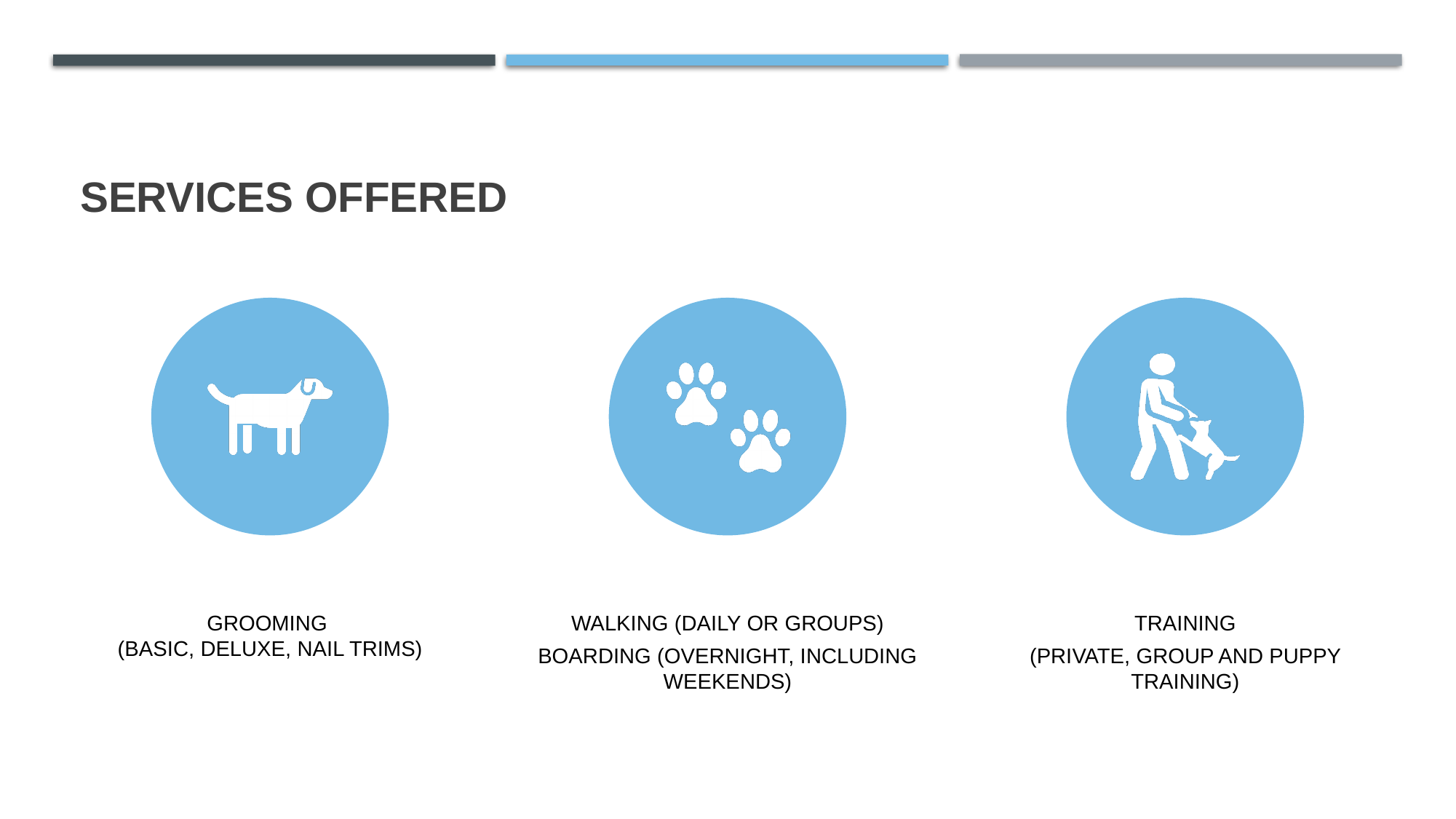

# Services offered
Grooming
(Basic, Deluxe, Nail trims)
Walking (Daily or Groups)
Boarding (Overnight, including weekends)
Training
(Private, Group and Puppy training)